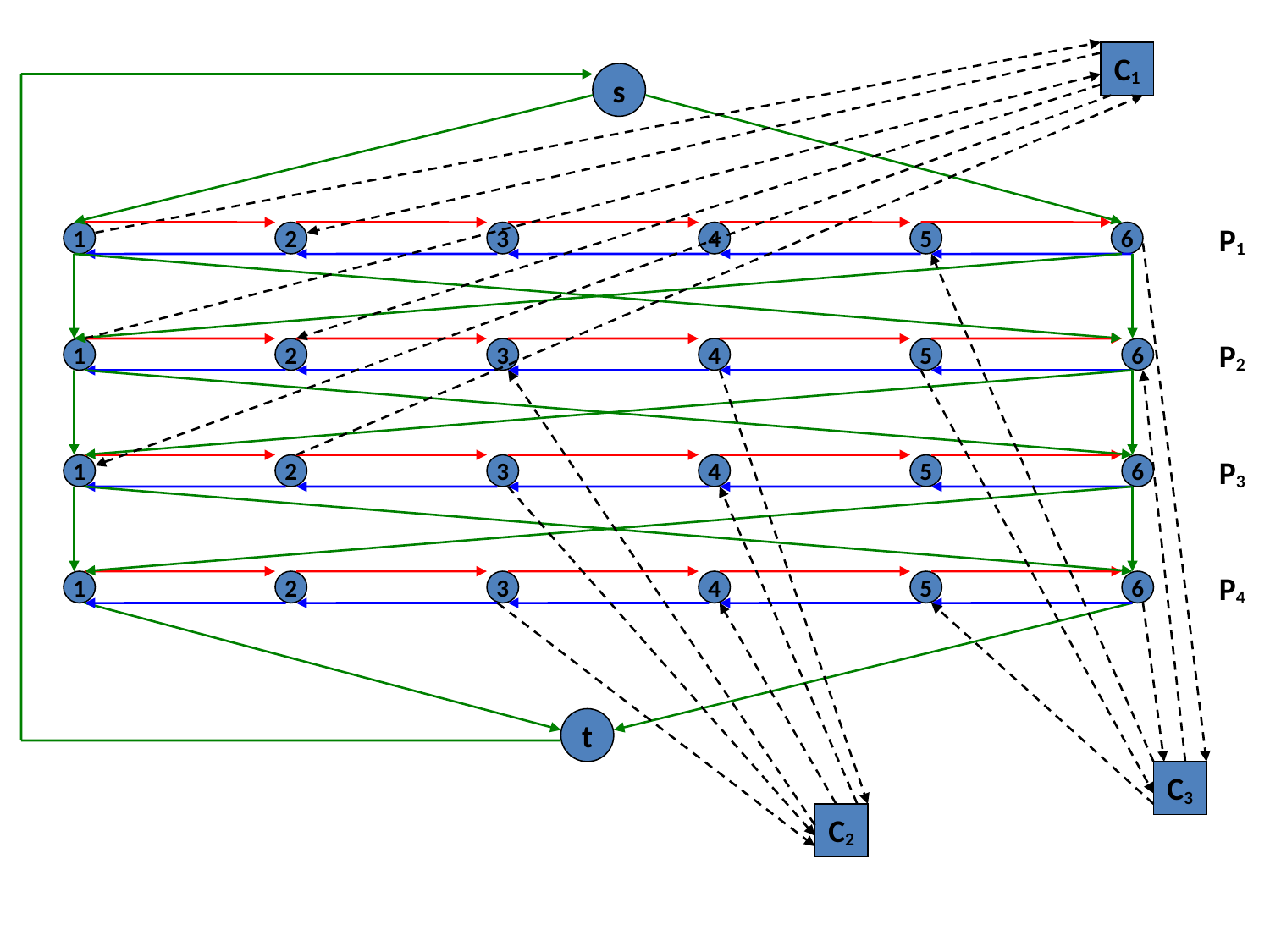

C1

s
t

P1
1

2
3
4
5
6

P2
1
2
3
4
5
6

P3
1
2
3
4
5
6

P4
1
2
3
4
5
6

C3
C2